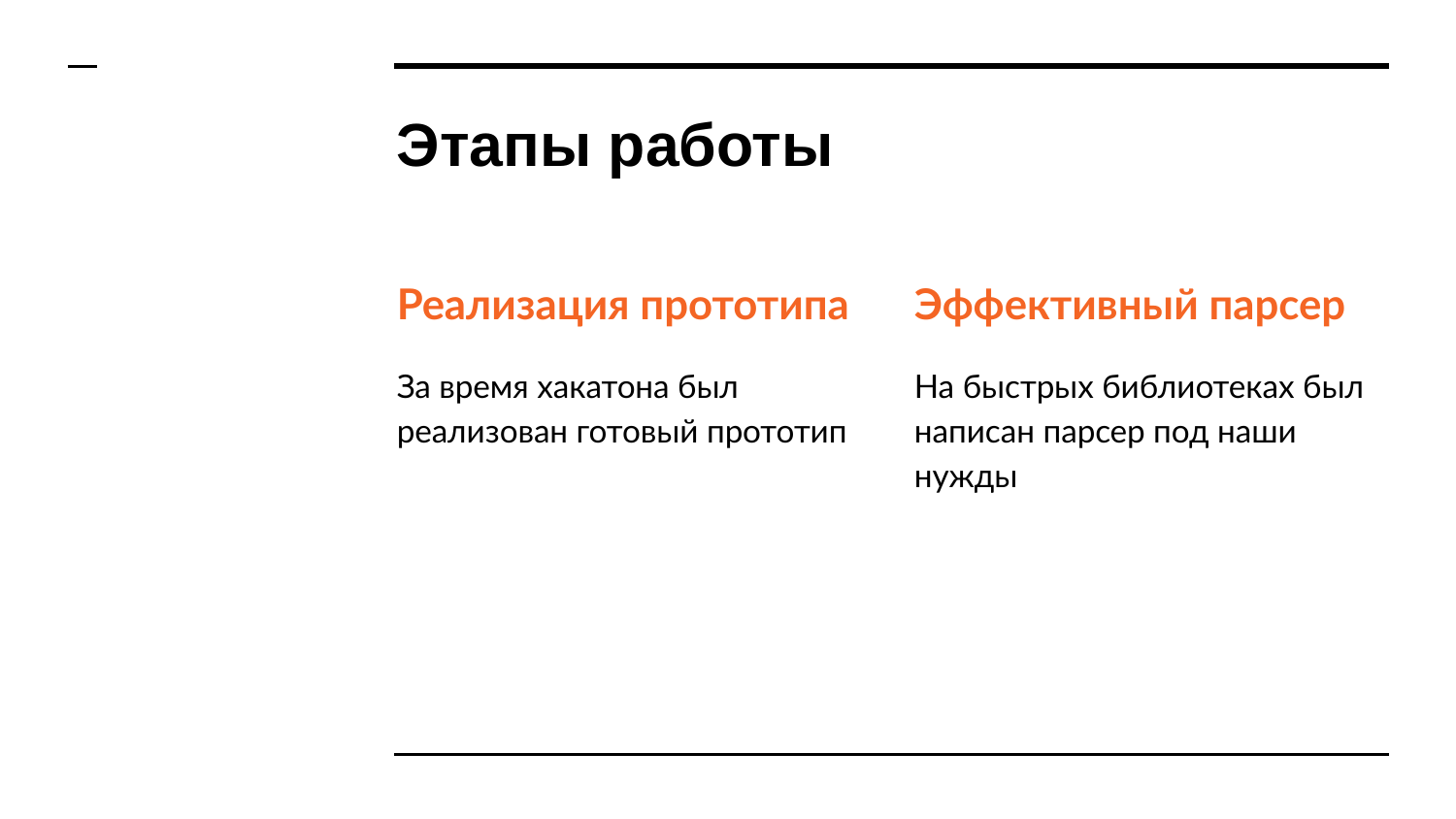

# Этапы работы
Реализация прототипа
За время хакатона был реализован готовый прототип
Эффективный парсер
На быстрых библиотеках был написан парсер под наши нужды